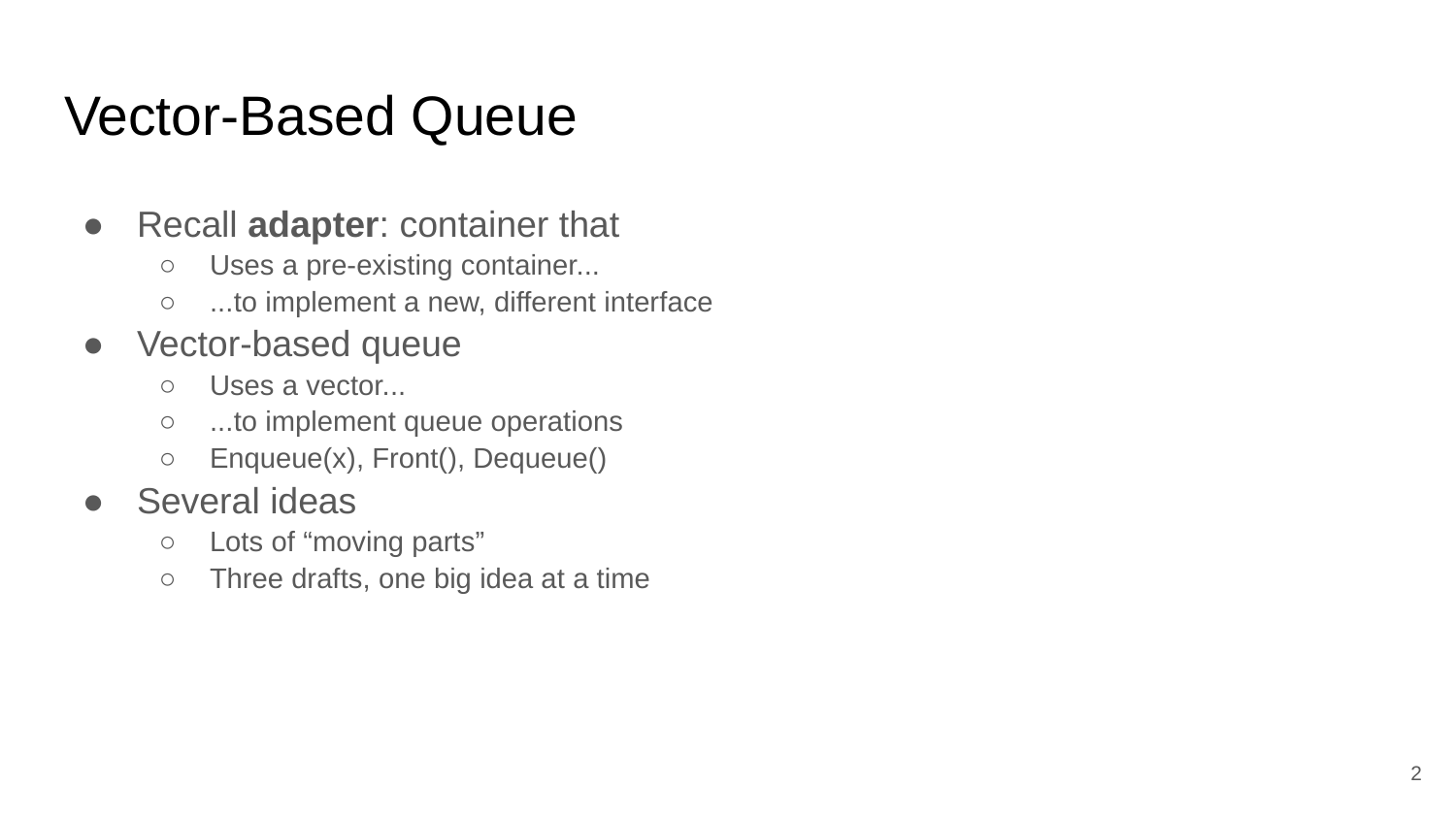

# Vector-Based Queue
Recall adapter: container that
Uses a pre-existing container...
...to implement a new, different interface
Vector-based queue
Uses a vector...
...to implement queue operations
Enqueue(x), Front(), Dequeue()
Several ideas
Lots of “moving parts”
Three drafts, one big idea at a time
2